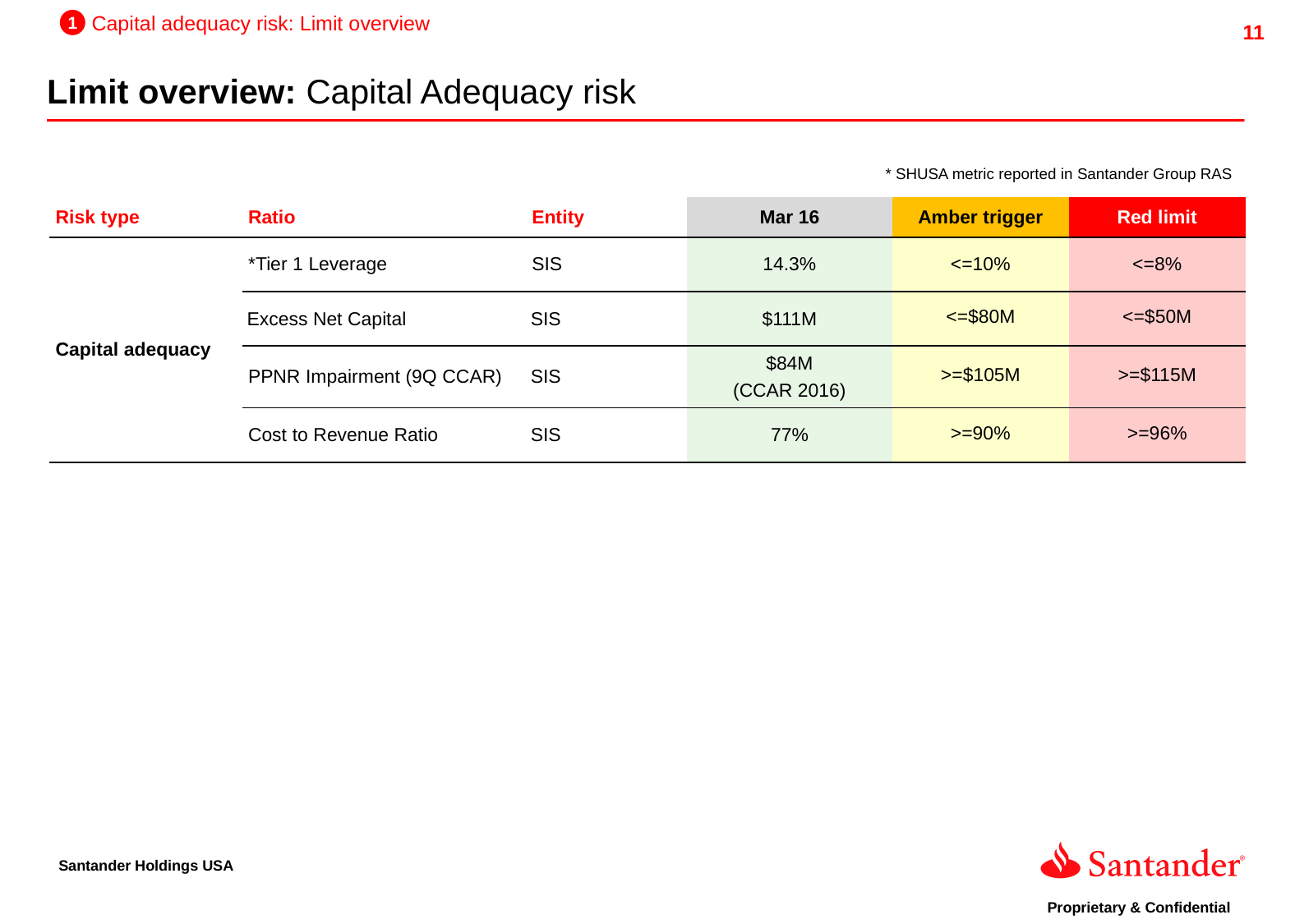

1
Capital adequacy risk: Limit overview
Limit overview: Capital Adequacy risk
* SHUSA metric reported in Santander Group RAS
| Risk type | Ratio | Entity | Mar 16 | Amber trigger | Red limit |
| --- | --- | --- | --- | --- | --- |
| Capital adequacy | \*Tier 1 Leverage | SIS | 14.3% | <=10% | <=8% |
|  | Excess Net Capital | SIS | $111M | <=$80M | <=$50M |
|  | PPNR Impairment (9Q CCAR) | SIS | $84M (CCAR 2016) | >=$105M | >=$115M |
|  | Cost to Revenue Ratio | SIS | 77% | >=90% | >=96% |